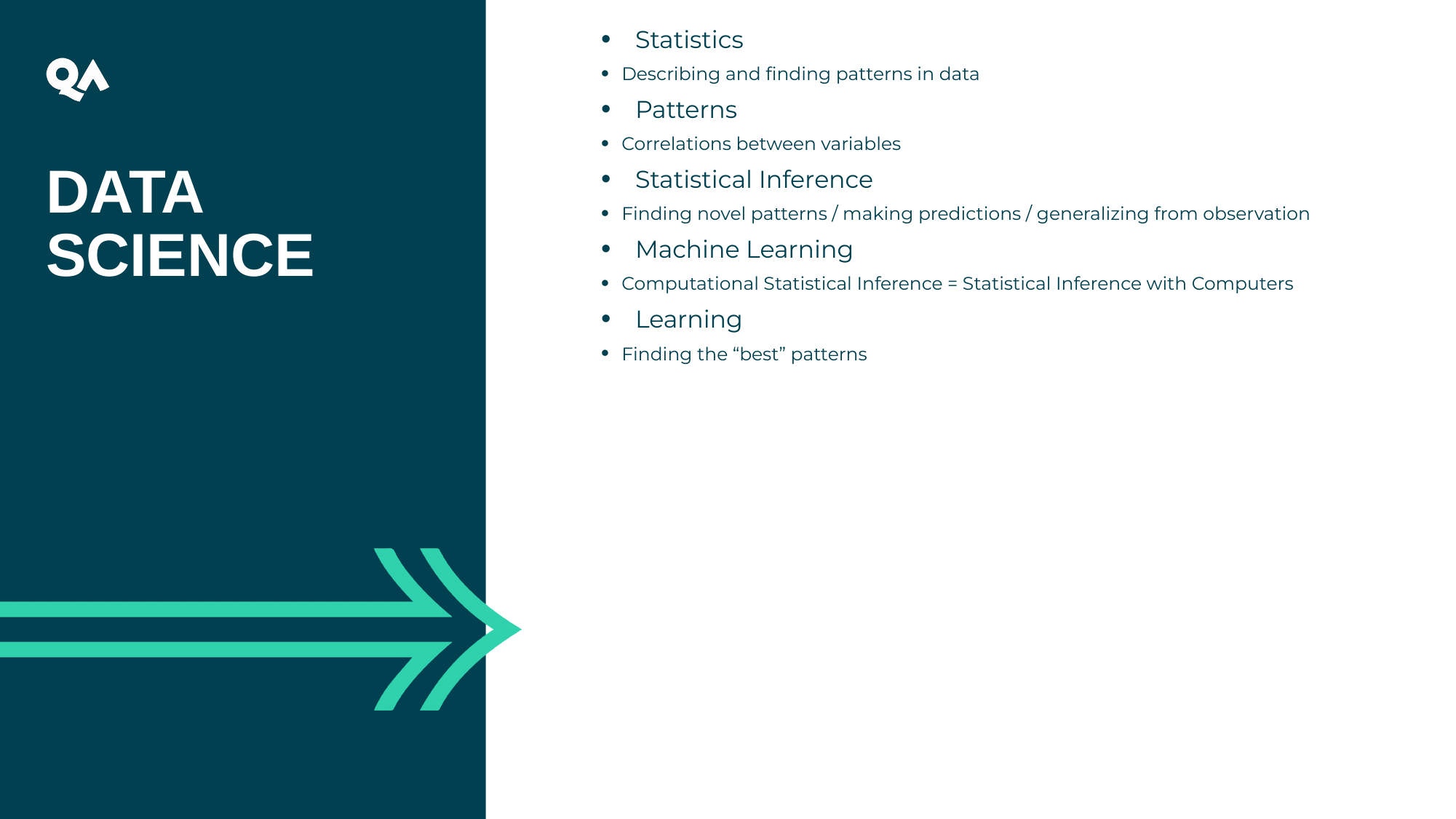

Statistics
Describing and finding patterns in data
Patterns
Correlations between variables
Statistical Inference
Finding novel patterns / making predictions / generalizing from observation
Machine Learning
Computational Statistical Inference = Statistical Inference with Computers
Learning
Finding the “best” patterns
# Data Science